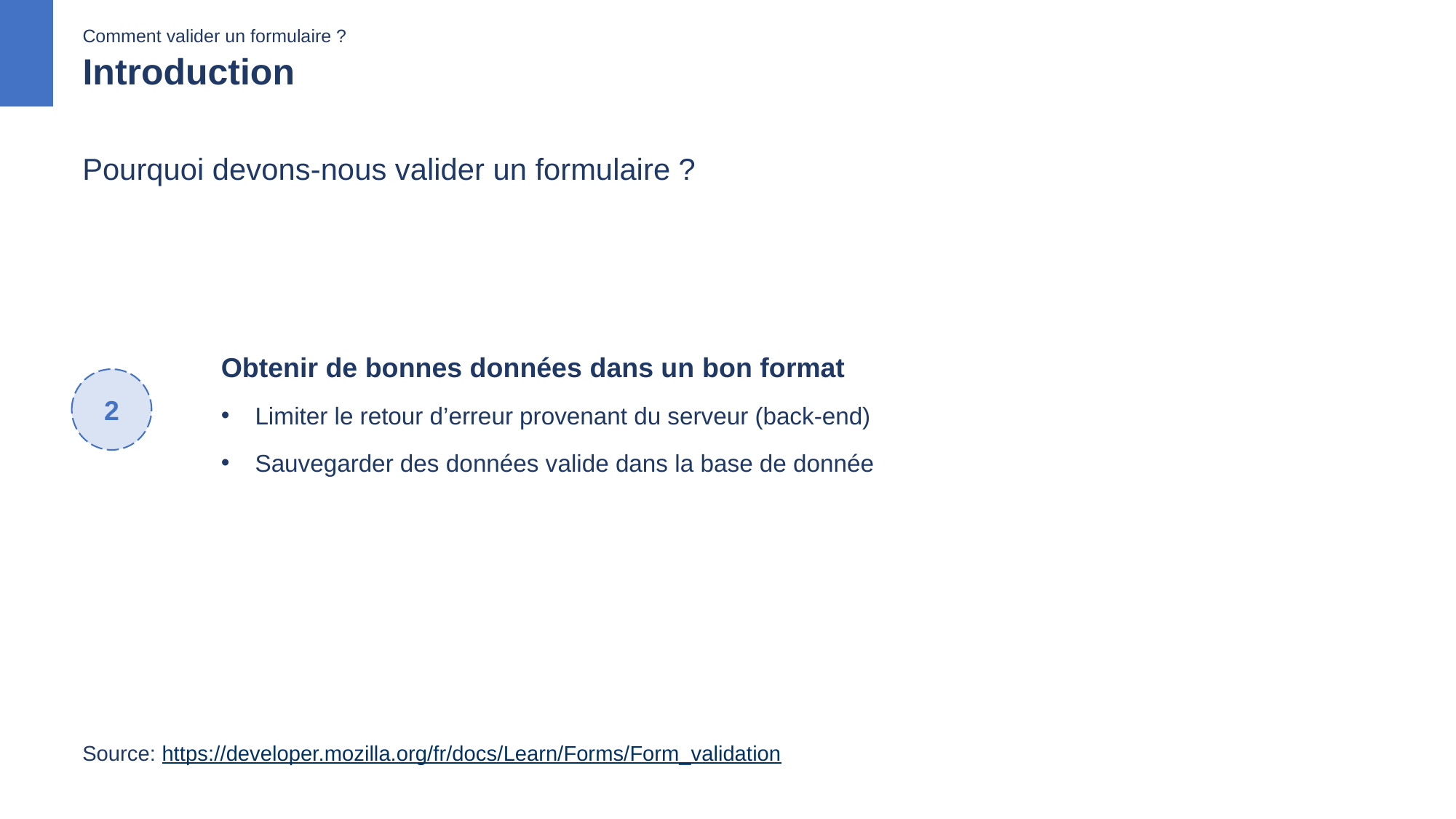

Comment valider un formulaire ?
Introduction
Pourquoi devons-nous valider un formulaire ?
Obtenir de bonnes données dans un bon format
Limiter le retour d’erreur provenant du serveur (back-end)
Sauvegarder des données valide dans la base de donnée
2
Source: https://developer.mozilla.org/fr/docs/Learn/Forms/Form_validation